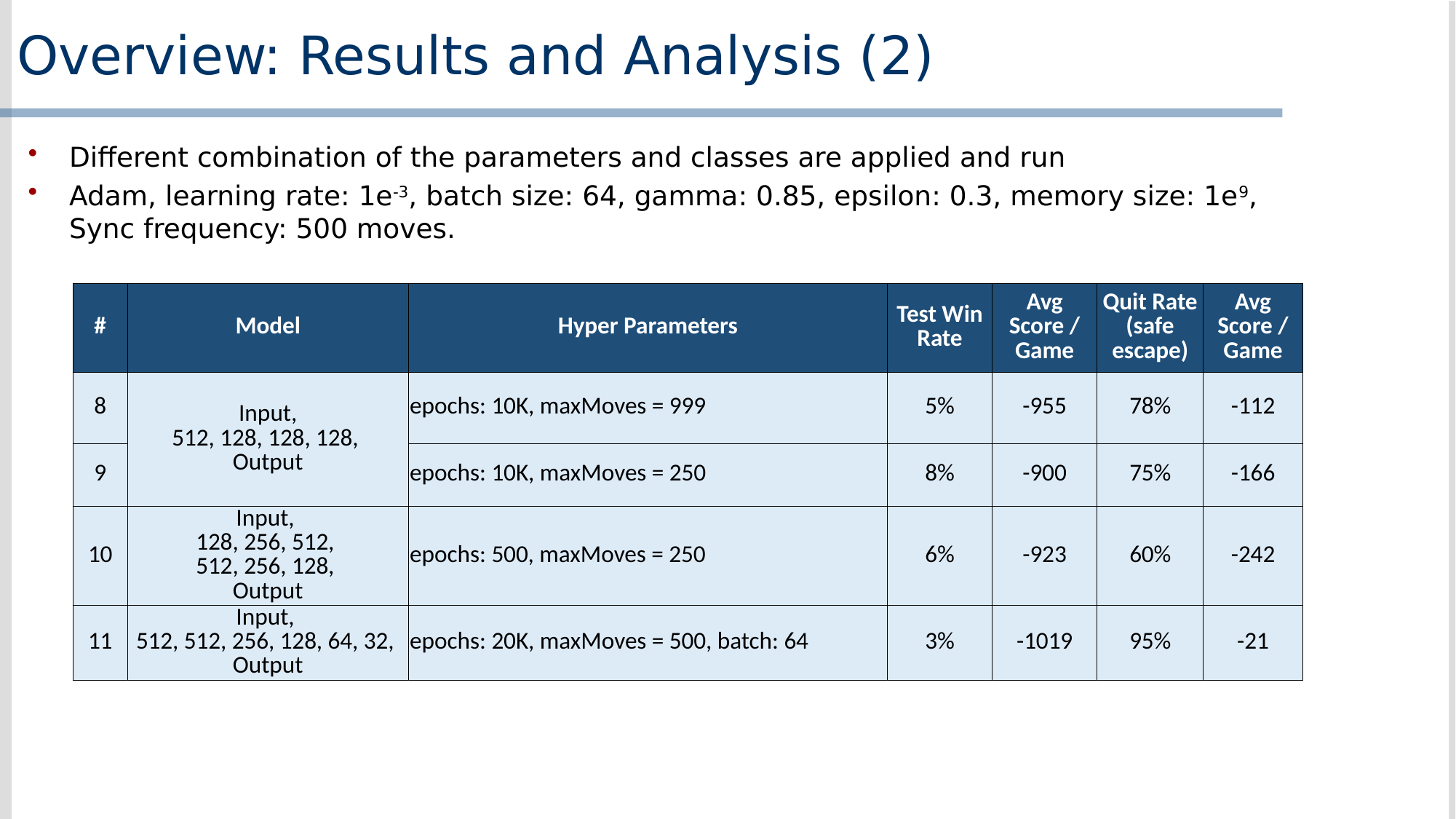

5
# Overview: Results and Analysis (2)
Different combination of the parameters and classes are applied and run
Adam, learning rate: 1e-3, batch size: 64, gamma: 0.85, epsilon: 0.3, memory size: 1e9, Sync frequency: 500 moves.
| # | Model | Hyper Parameters | Test Win Rate | Avg Score / Game | Quit Rate (safe escape) | Avg Score / Game |
| --- | --- | --- | --- | --- | --- | --- |
| 8 | Input, 512, 128, 128, 128, Output | epochs: 10K, maxMoves = 999 | 5% | -955 | 78% | -112 |
| 9 |  | epochs: 10K, maxMoves = 250 | 8% | -900 | 75% | -166 |
| 10 | Input, 128, 256, 512, 512, 256, 128, Output | epochs: 500, maxMoves = 250 | 6% | -923 | 60% | -242 |
| 11 | Input, 512, 512, 256, 128, 64, 32, Output | epochs: 20K, maxMoves = 500, batch: 64 | 3% | -1019 | 95% | -21 |